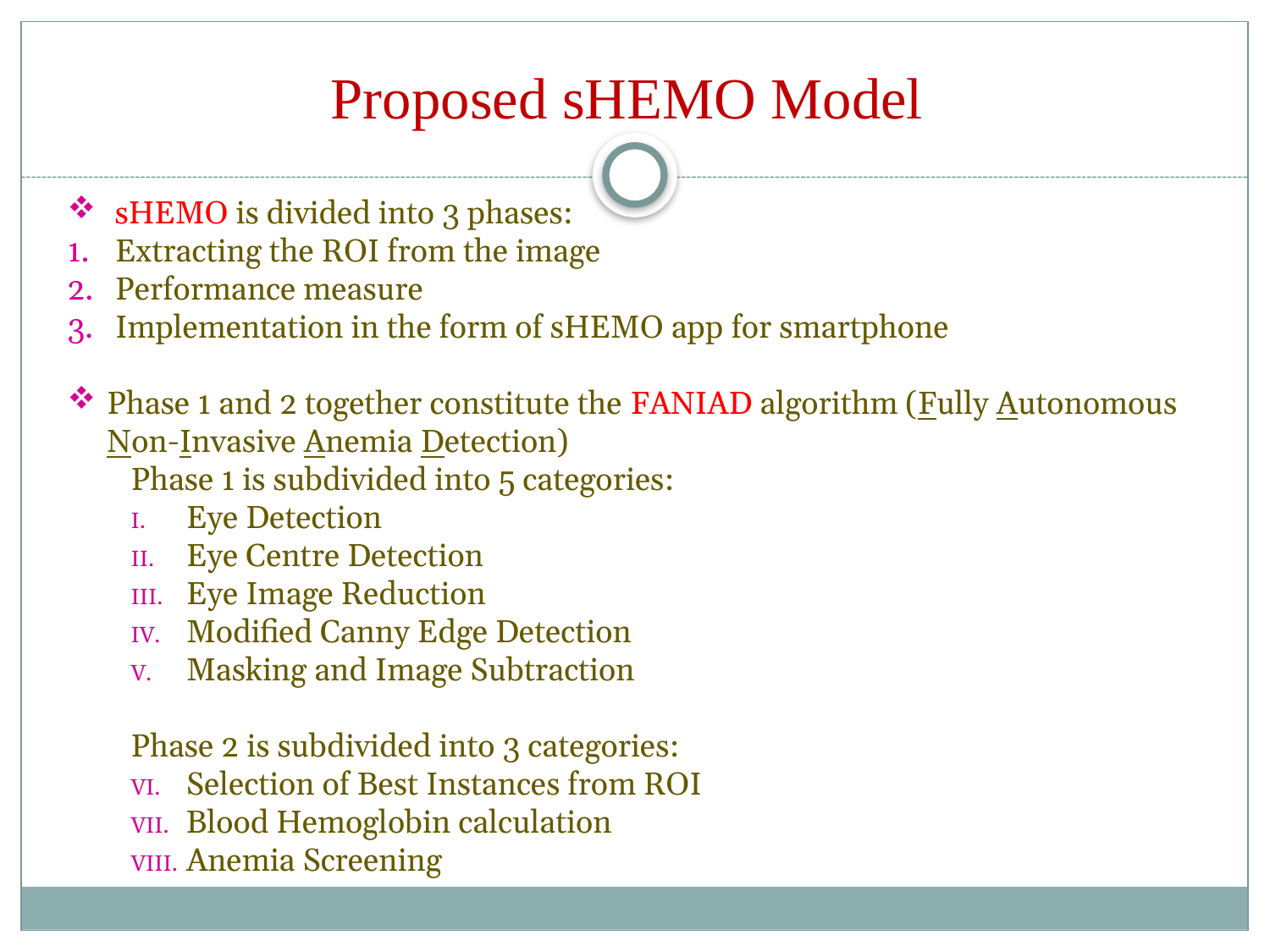

# Proposed sHEMO Model
 sHEMO is divided into 3 phases:
Extracting the ROI from the image
Performance measure
Implementation in the form of sHEMO app for smartphone

Phase 1 and 2 together constitute the FANIAD algorithm (Fully Autonomous Non-Invasive Anemia Detection)
Phase 1 is subdivided into 5 categories:
Eye Detection
Eye Centre Detection
Eye Image Reduction
Modified Canny Edge Detection
Masking and Image Subtraction

Phase 2 is subdivided into 3 categories:
Selection of Best Instances from ROI
Blood Hemoglobin calculation
Anemia Screening